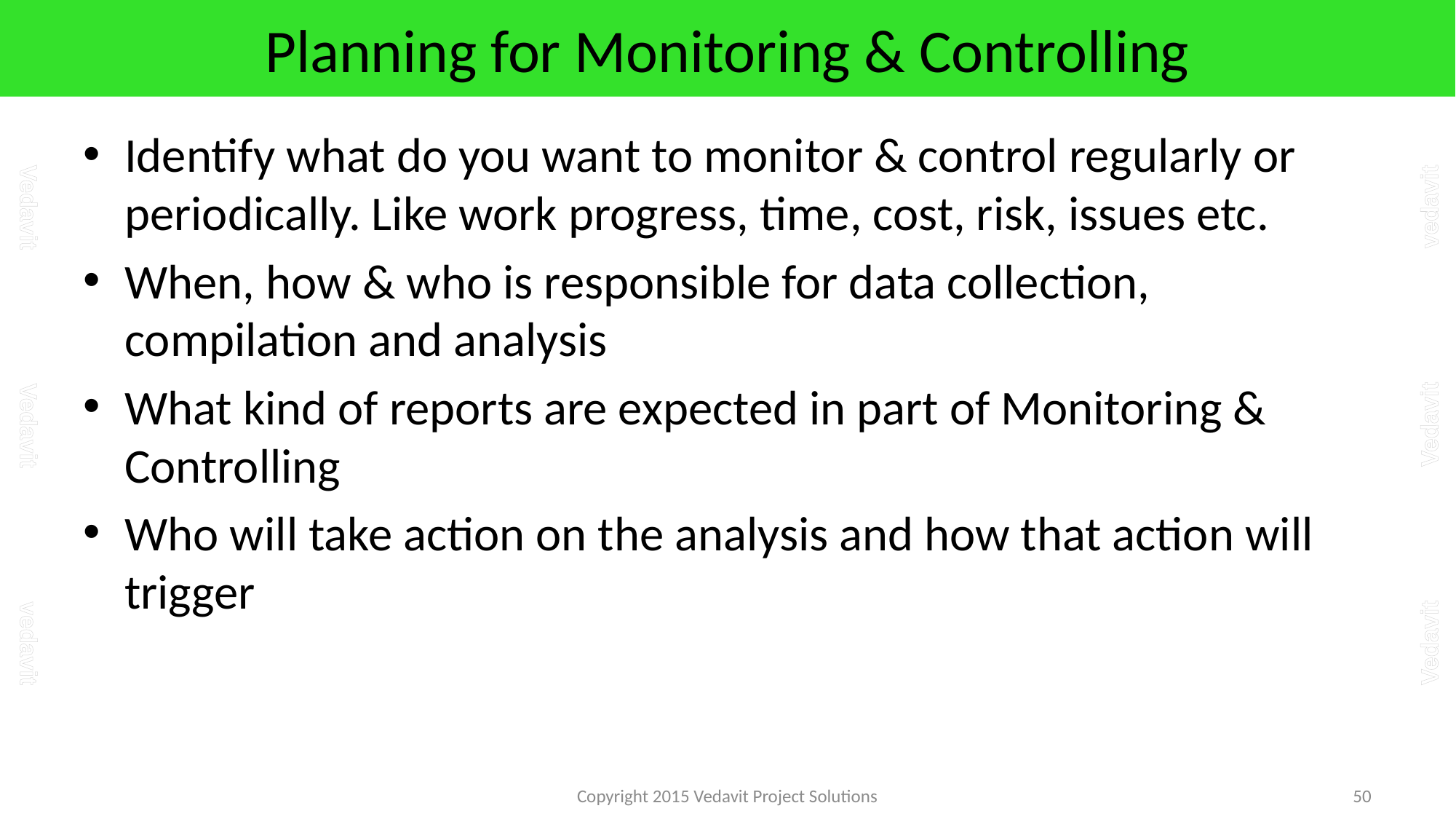

# Planning for Monitoring & Controlling
Identify what do you want to monitor & control regularly or periodically. Like work progress, time, cost, risk, issues etc.
When, how & who is responsible for data collection, compilation and analysis
What kind of reports are expected in part of Monitoring & Controlling
Who will take action on the analysis and how that action will trigger

Copyright 2015 Vedavit Project Solutions
50